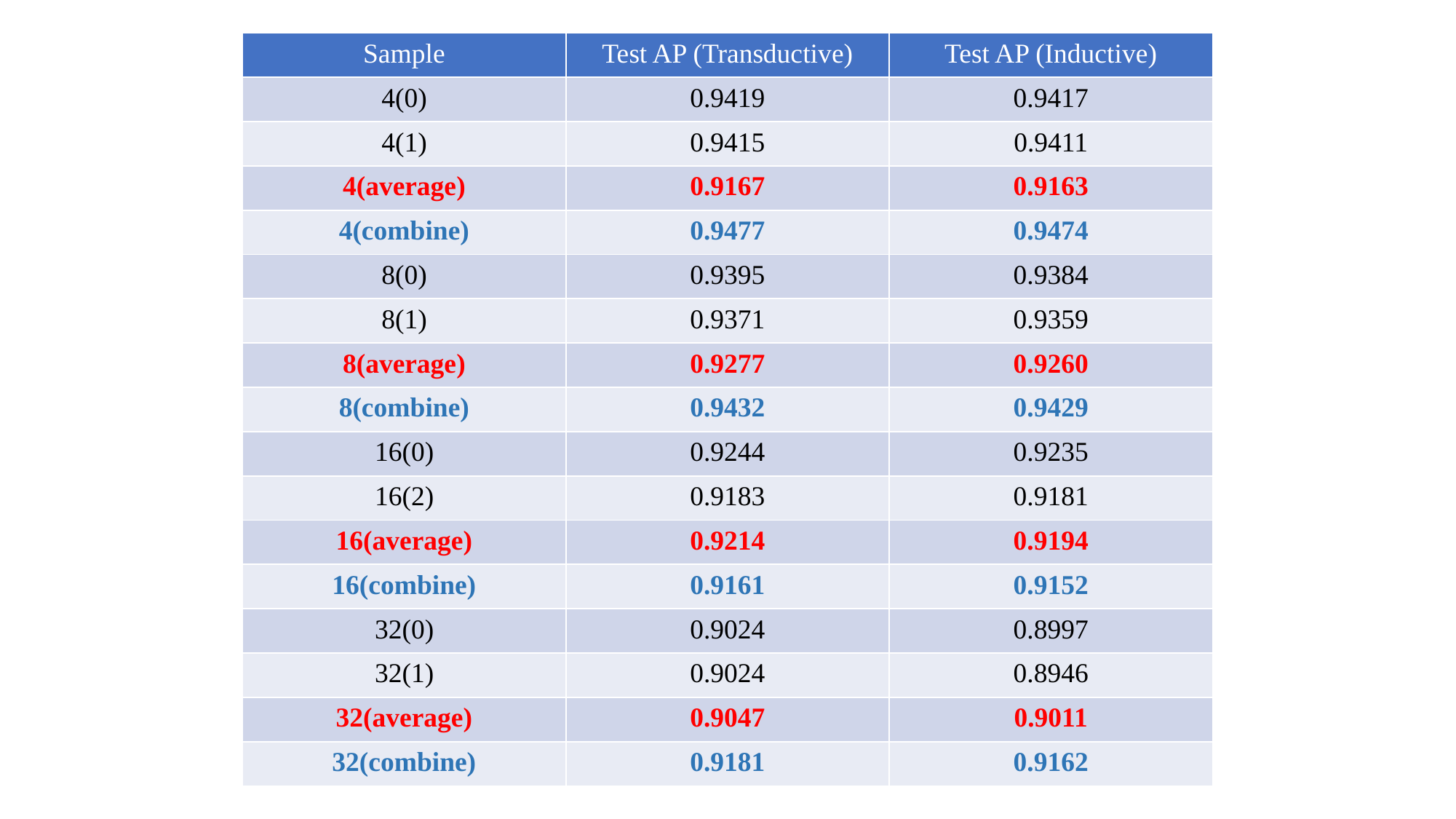

| Sample | Test AP (Transductive) | Test AP (Inductive) |
| --- | --- | --- |
| 4(0) | 0.9419 | 0.9417 |
| 4(1) | 0.9415 | 0.9411 |
| 4(average) | 0.9167 | 0.9163 |
| 4(combine) | 0.9477 | 0.9474 |
| 8(0) | 0.9395 | 0.9384 |
| 8(1) | 0.9371 | 0.9359 |
| 8(average) | 0.9277 | 0.9260 |
| 8(combine) | 0.9432 | 0.9429 |
| 16(0) | 0.9244 | 0.9235 |
| 16(2) | 0.9183 | 0.9181 |
| 16(average) | 0.9214 | 0.9194 |
| 16(combine) | 0.9161 | 0.9152 |
| 32(0) | 0.9024 | 0.8997 |
| 32(1) | 0.9024 | 0.8946 |
| 32(average) | 0.9047 | 0.9011 |
| 32(combine) | 0.9181 | 0.9162 |